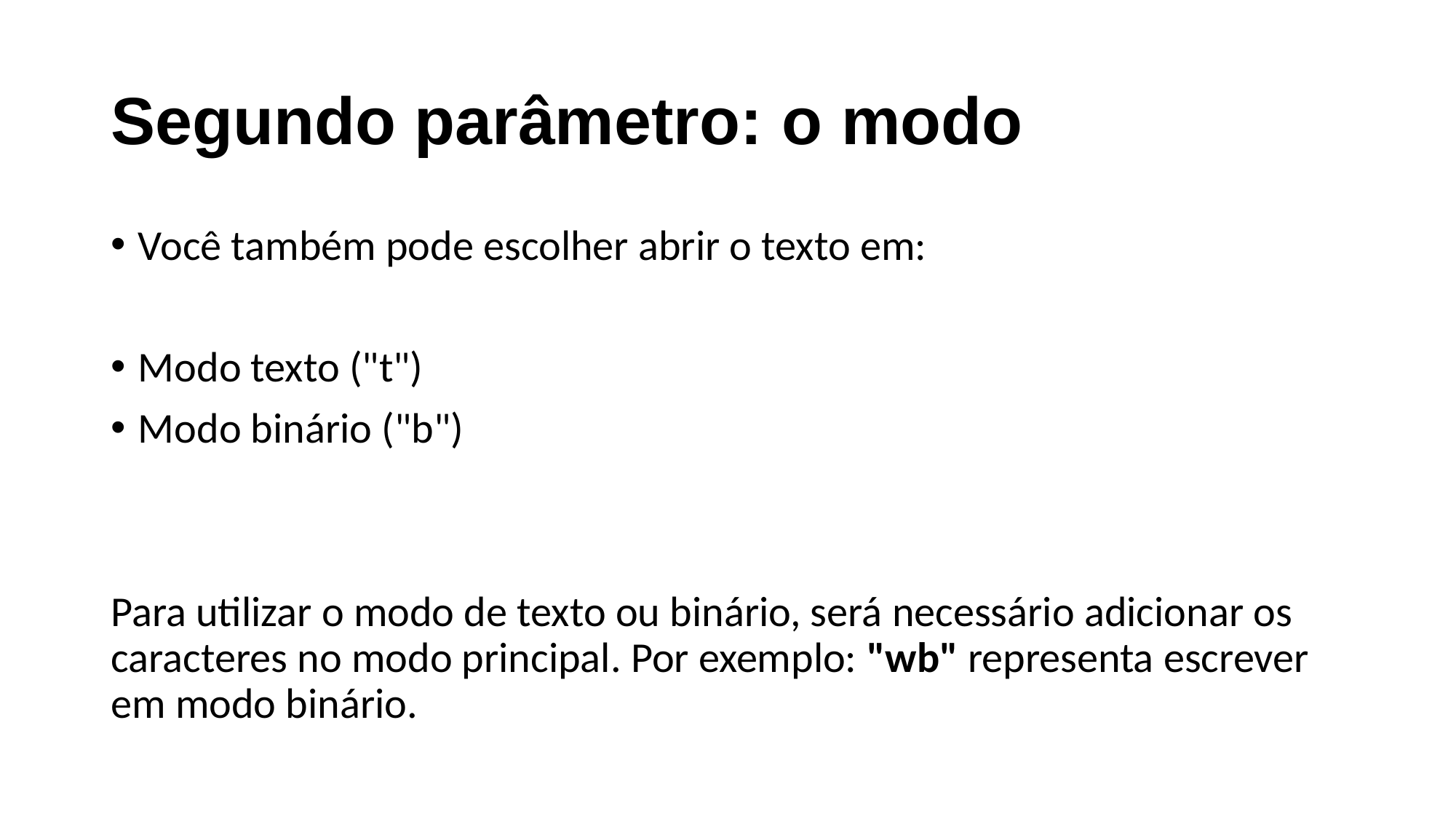

# Segundo parâmetro: o modo
Você também pode escolher abrir o texto em:

Modo texto ("t")
Modo binário ("b")

Para utilizar o modo de texto ou binário, será necessário adicionar os caracteres no modo principal. Por exemplo: "wb" representa escrever em modo binário.